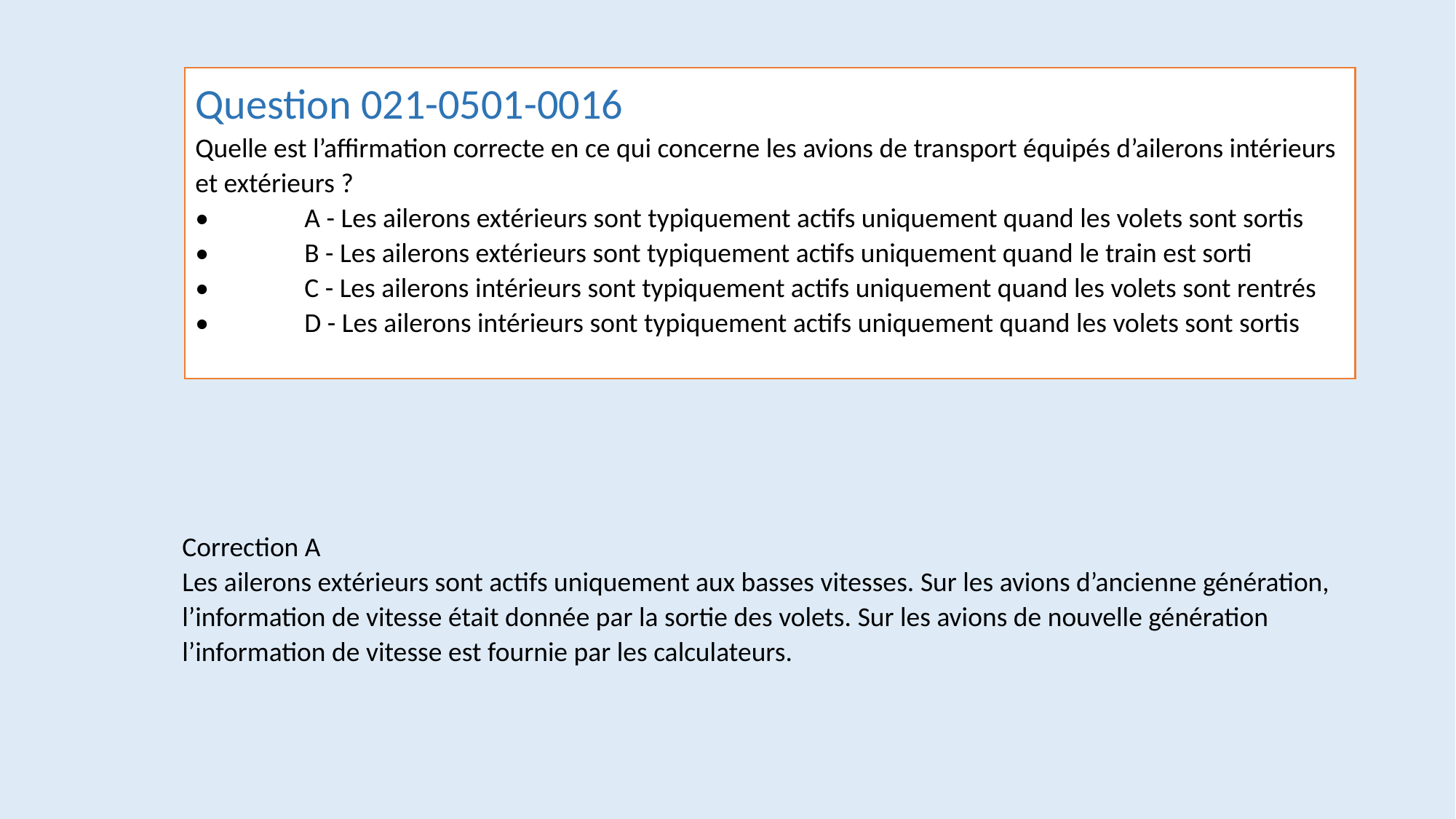

Question 021-0501-0016
Quelle est l’affirmation correcte en ce qui concerne les avions de transport équipés d’ailerons intérieurs et extérieurs ?
•	A - Les ailerons extérieurs sont typiquement actifs uniquement quand les volets sont sortis
•	B - Les ailerons extérieurs sont typiquement actifs uniquement quand le train est sorti
•	C - Les ailerons intérieurs sont typiquement actifs uniquement quand les volets sont rentrés
•	D - Les ailerons intérieurs sont typiquement actifs uniquement quand les volets sont sortis

Correction A
Les ailerons extérieurs sont actifs uniquement aux basses vitesses. Sur les avions d’ancienne génération, l’information de vitesse était donnée par la sortie des volets. Sur les avions de nouvelle génération l’information de vitesse est fournie par les calculateurs.